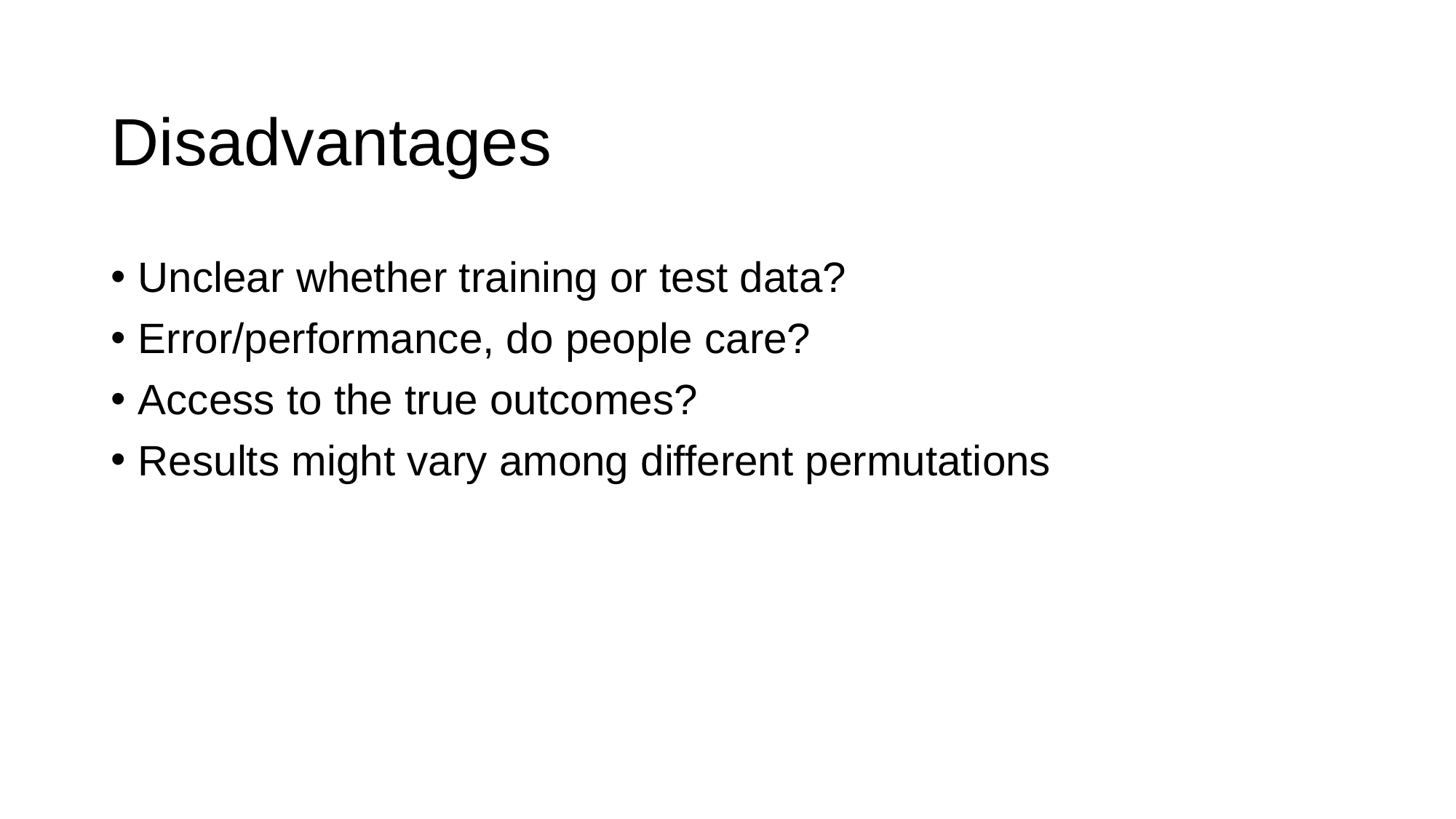

# Disadvantages
Unclear whether training or test data?
Error/performance, do people care?
Access to the true outcomes?
Results might vary among different permutations